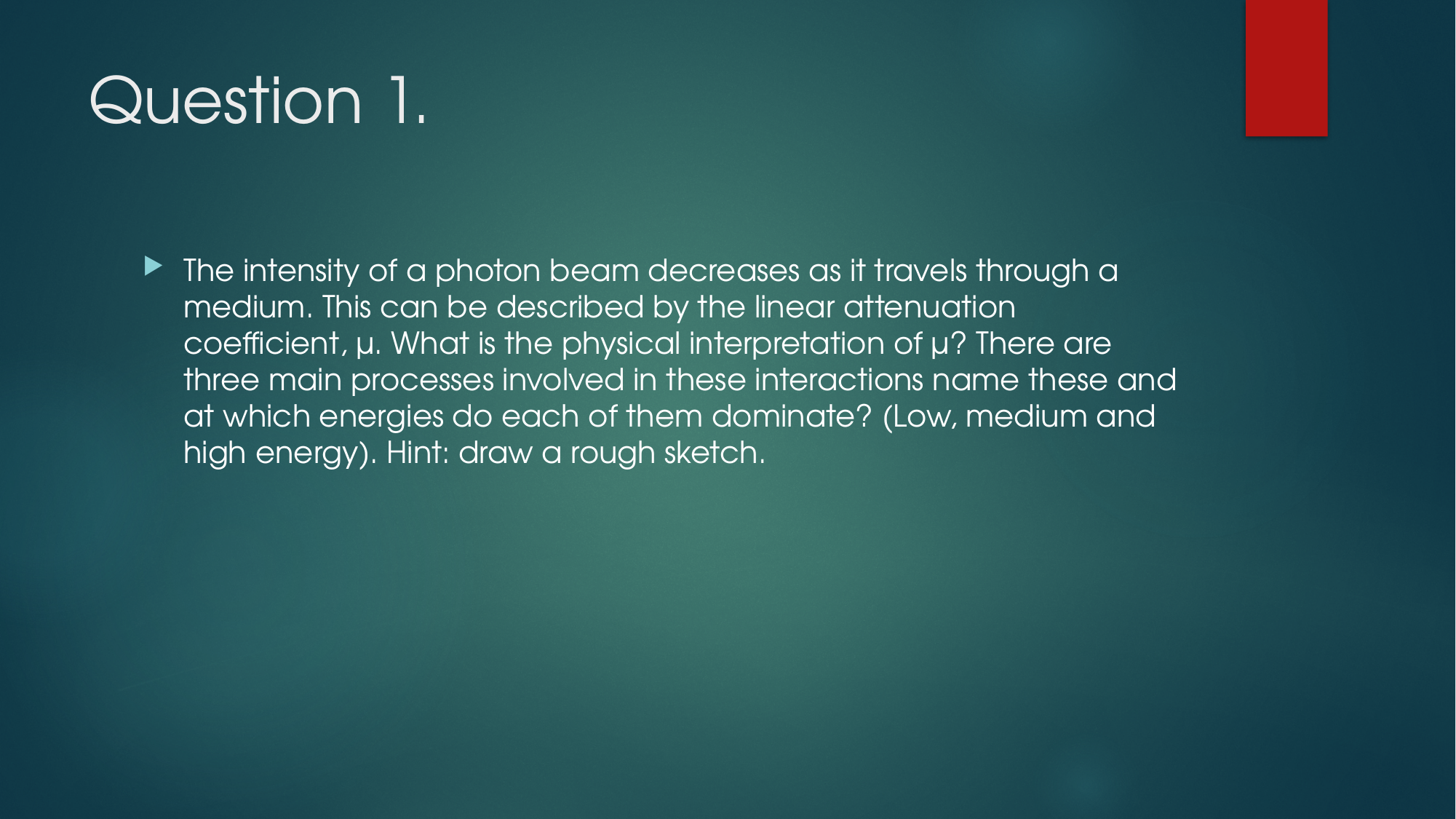

# Question 1.
The intensity of a photon beam decreases as it travels through a medium. This can be described by the linear attenuation coefficient, µ. What is the physical interpretation of µ? There are three main processes involved in these interactions name these and at which energies do each of them dominate? (Low, medium and high energy). Hint: draw a rough sketch.